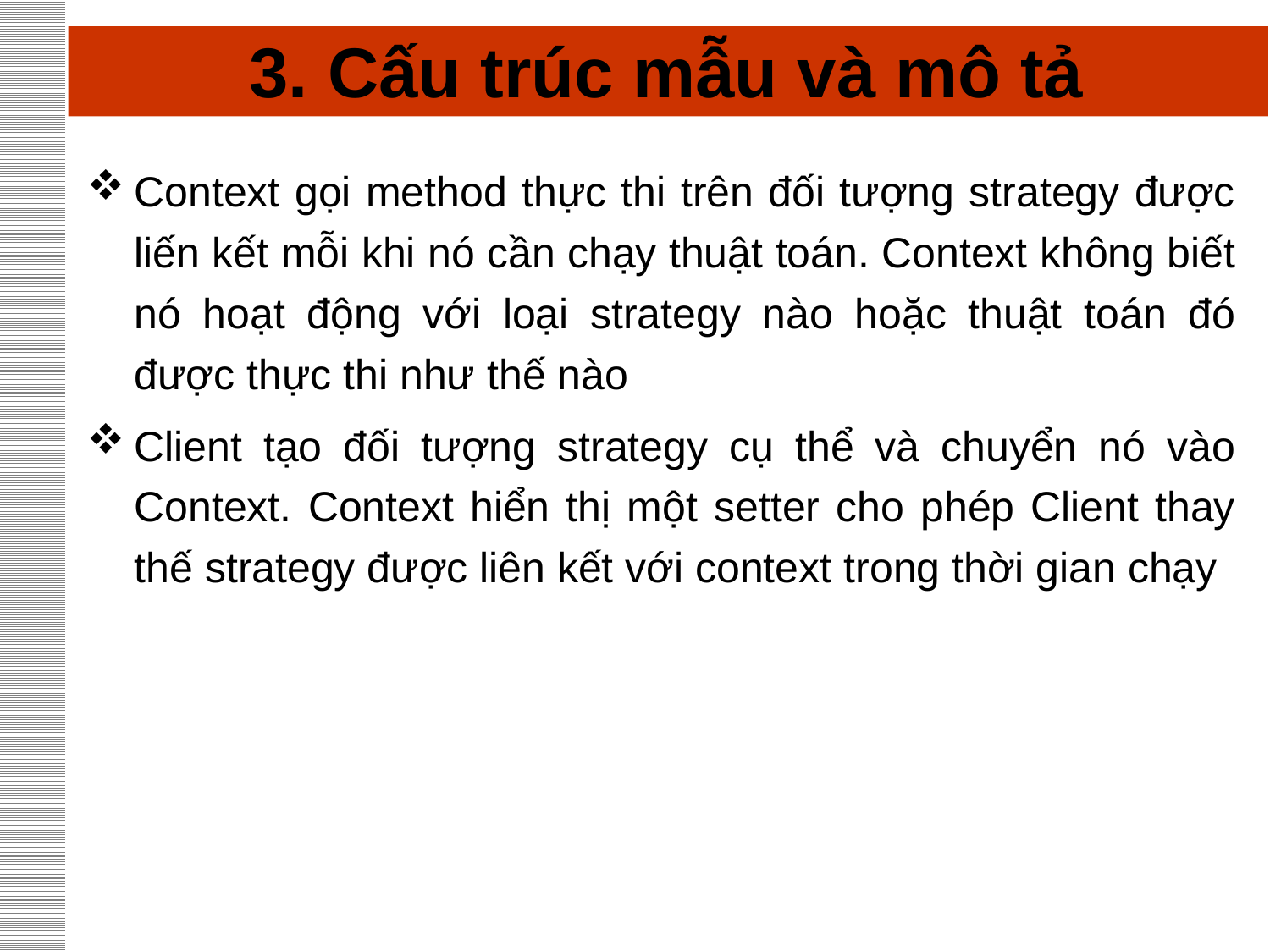

# 3. Cấu trúc mẫu và mô tả
Context gọi method thực thi trên đối tượng strategy được liến kết mỗi khi nó cần chạy thuật toán. Context không biết nó hoạt động với loại strategy nào hoặc thuật toán đó được thực thi như thế nào
Client tạo đối tượng strategy cụ thể và chuyển nó vào Context. Context hiển thị một setter cho phép Client thay thế strategy được liên kết với context trong thời gian chạy